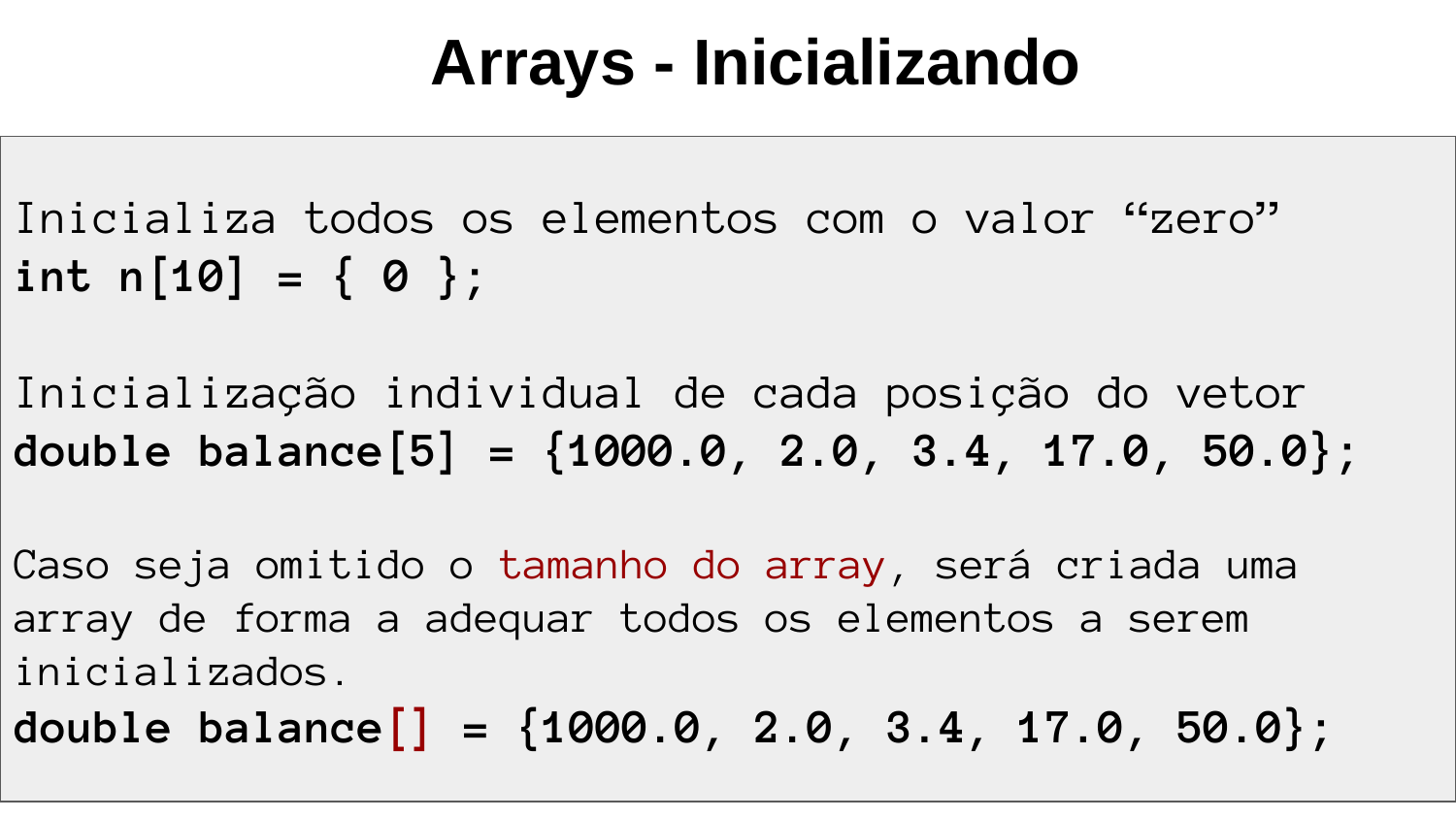

Arrays - Inicializando
Inicializa todos os elementos com o valor “zero”
int n[10] = { 0 };

Inicialização individual de cada posição do vetor
double balance[5] = {1000.0, 2.0, 3.4, 17.0, 50.0};

Caso seja omitido o tamanho do array, será criada uma array de forma a adequar todos os elementos a serem inicializados.
double balance[] = {1000.0, 2.0, 3.4, 17.0, 50.0};